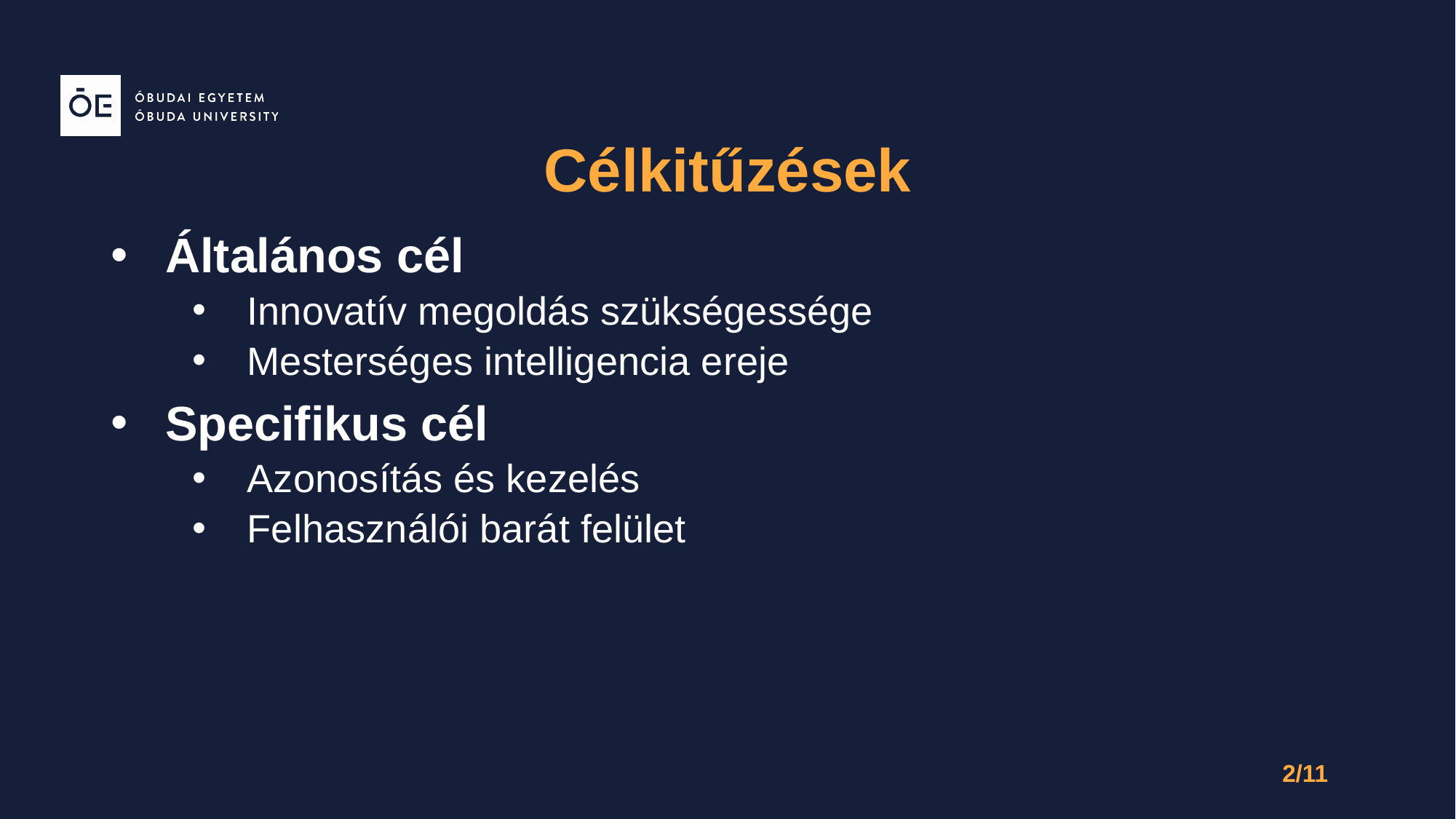

# Célkitűzések
Általános cél
Innovatív megoldás szükségessége
Mesterséges intelligencia ereje
Specifikus cél
Azonosítás és kezelés
Felhasználói barát felület
2/11